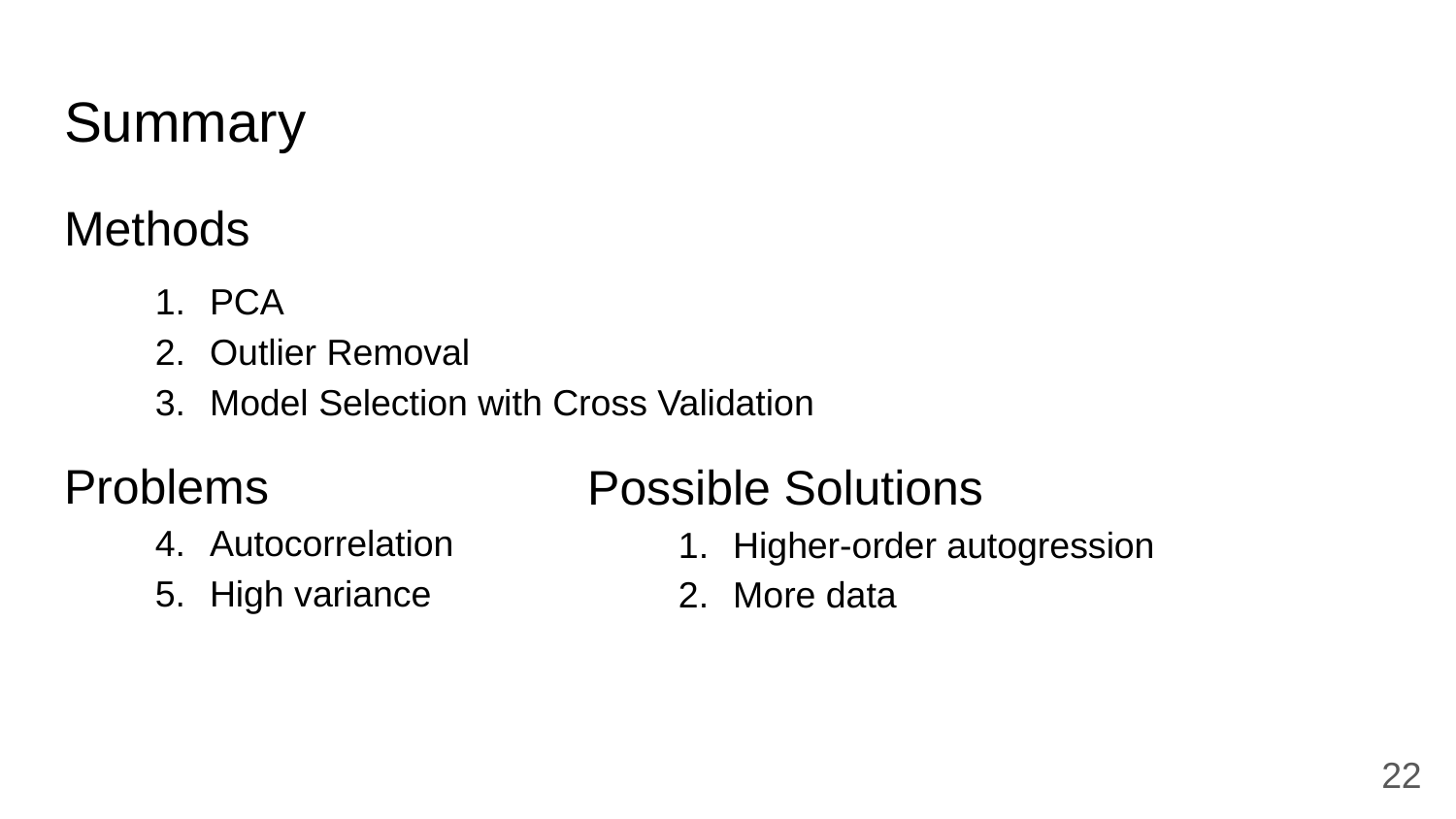

# Summary
Methods
PCA
Outlier Removal
Model Selection with Cross Validation
Problems
Autocorrelation
High variance

Possible Solutions
Higher-order autogression
More data

22